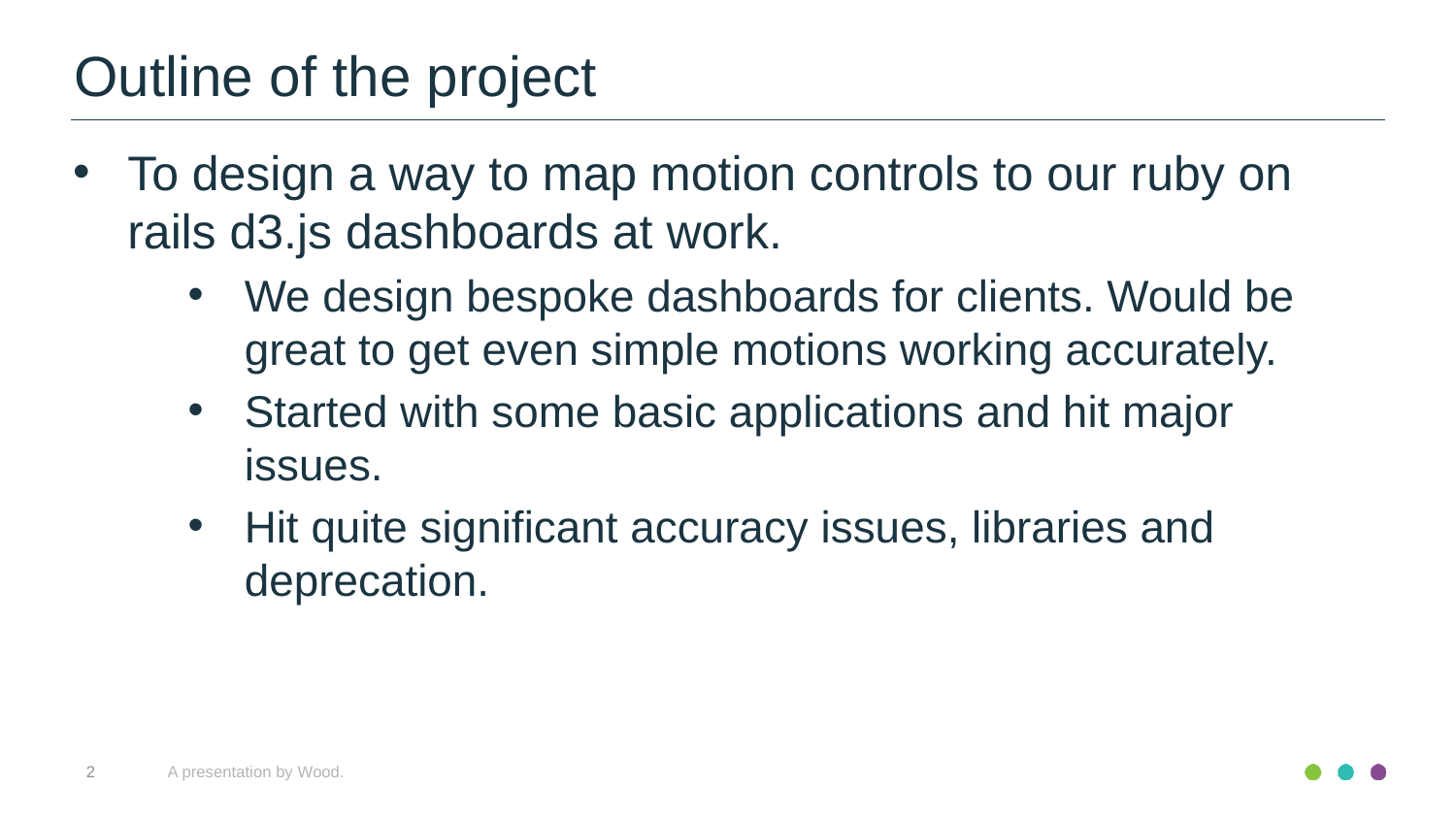

Outline of the project
To design a way to map motion controls to our ruby on rails d3.js dashboards at work.
We design bespoke dashboards for clients. Would be great to get even simple motions working accurately.
Started with some basic applications and hit major issues.
Hit quite significant accuracy issues, libraries and deprecation.
2
A presentation by Wood.